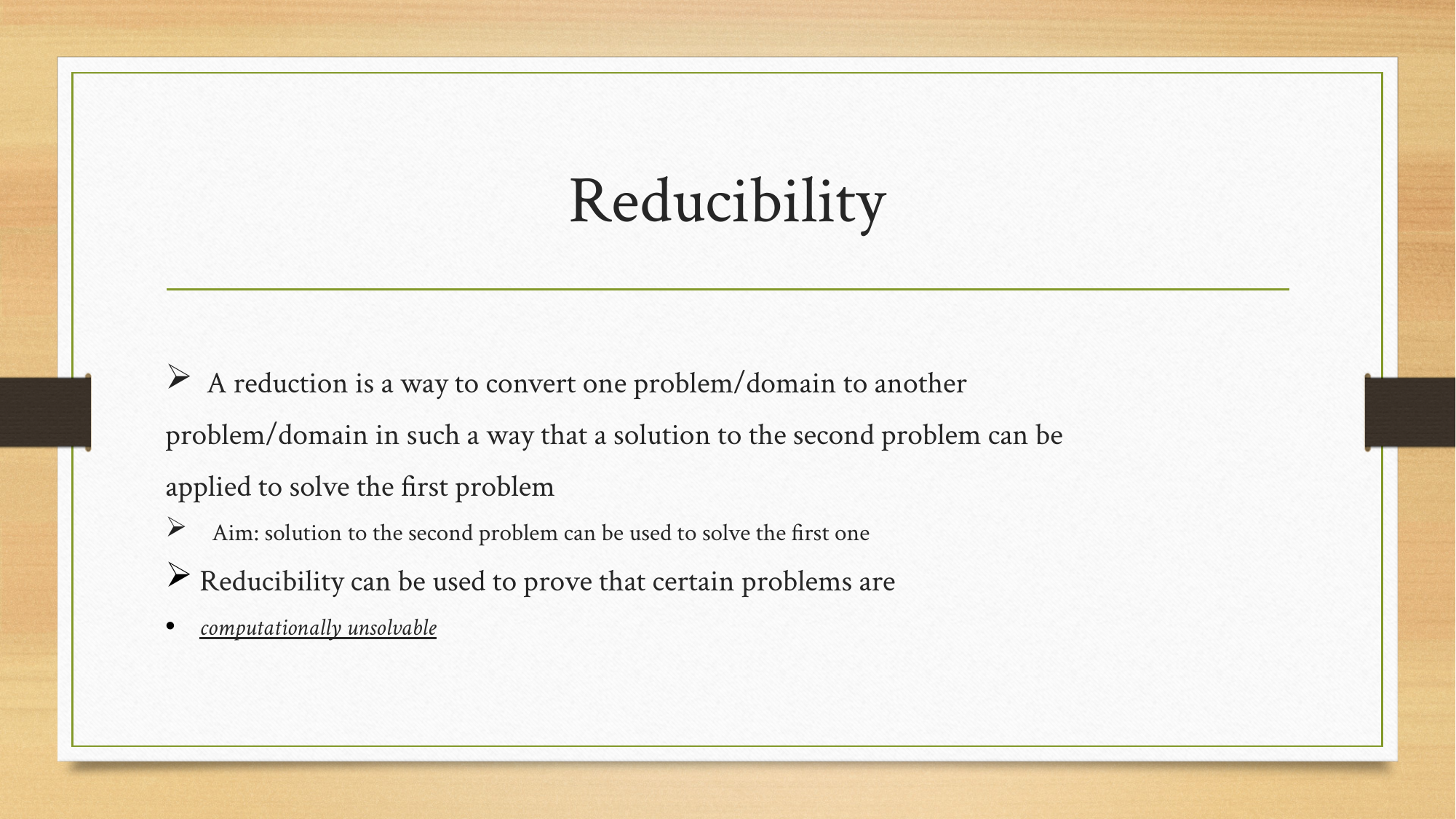

# Reducibility

A reduction is a way to convert one problem/domain to another
problem/domain in such a way that a solution to the second problem can be
applied to solve the first problem
 Aim: solution to the second problem can be used to solve the first one
Reducibility can be used to prove that certain problems are
computationally unsolvable